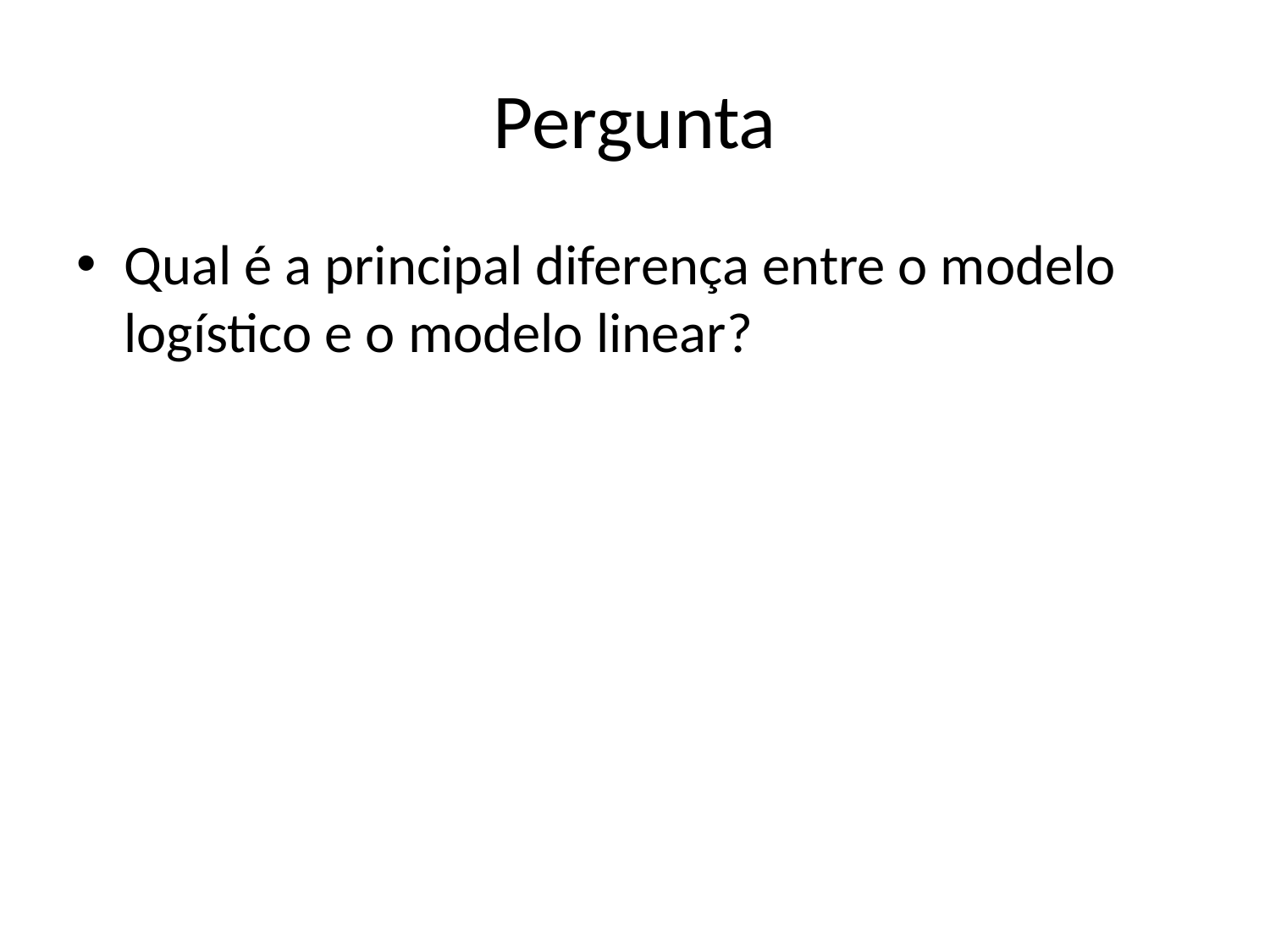

# Pergunta
Qual é a principal diferença entre o modelo logístico e o modelo linear?